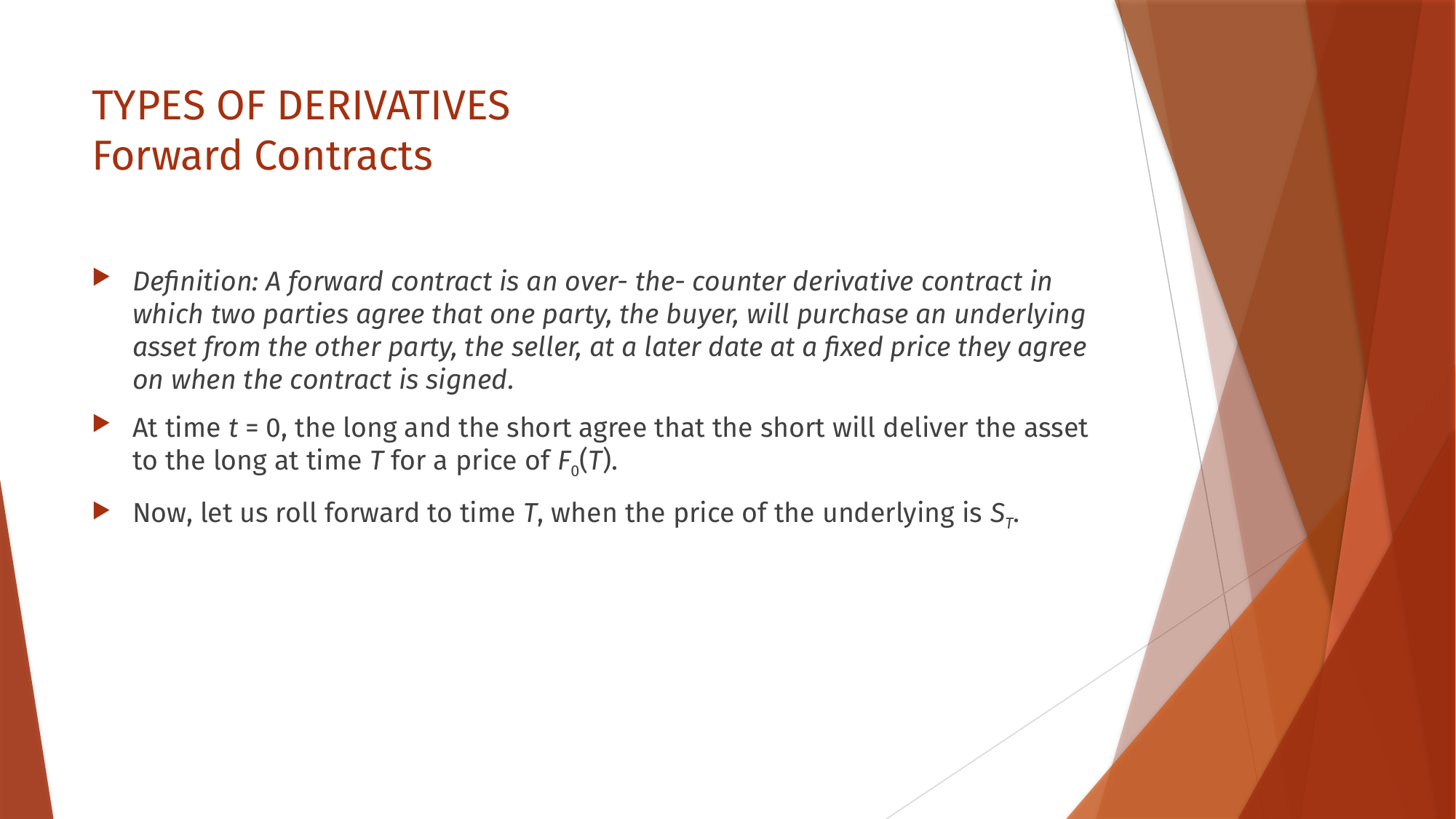

# TYPES OF DERIVATIVES Forward Contracts
Definition: A forward contract is an over- the- counter derivative contract in which two parties agree that one party, the buyer, will purchase an underlying asset from the other party, the seller, at a later date at a fixed price they agree on when the contract is signed.
At time t = 0, the long and the short agree that the short will deliver the asset to the long at time T for a price of F0(T).
Now, let us roll forward to time T, when the price of the underlying is ST.